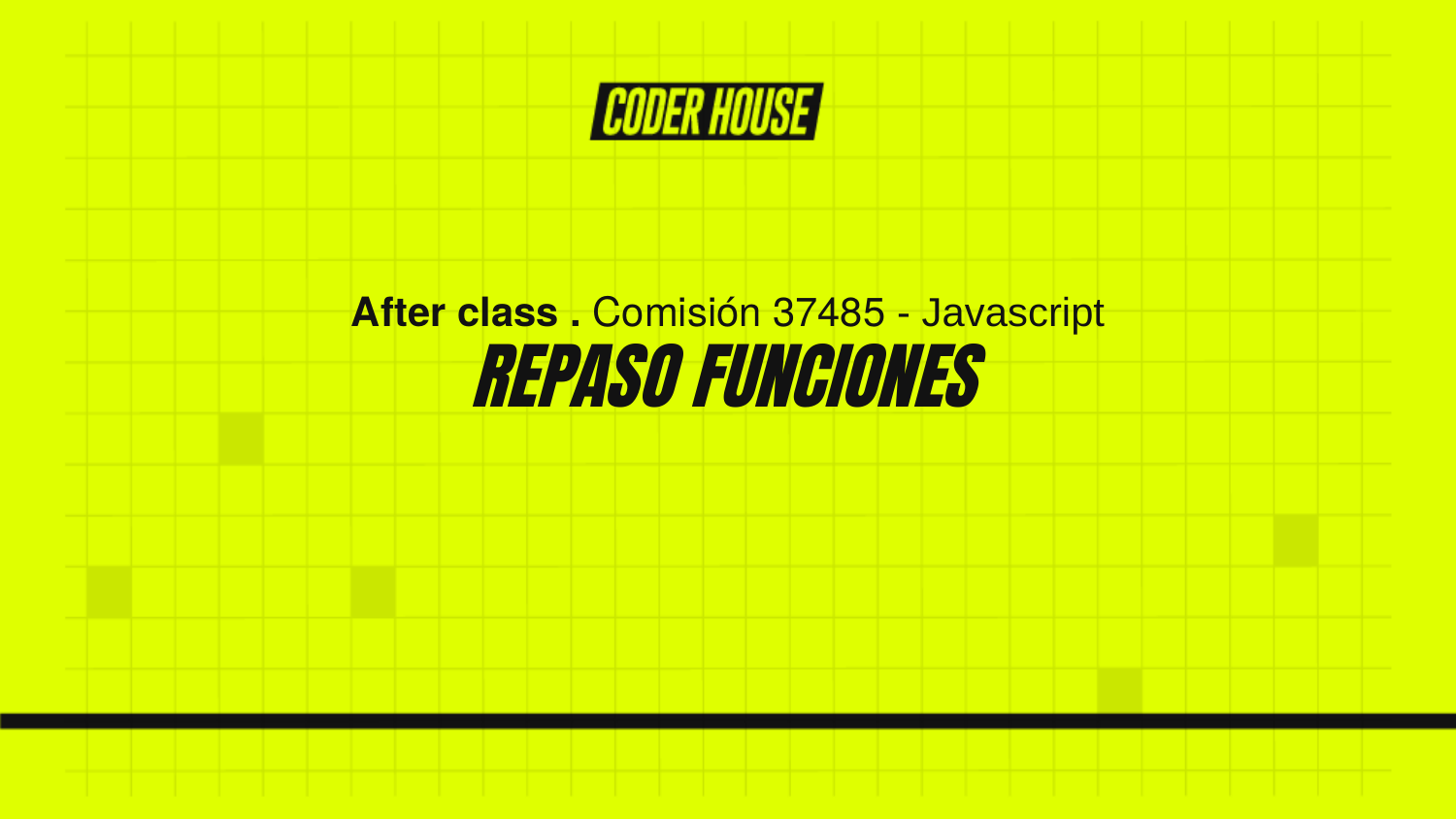

After class . Comisión 37485 - Javascript
REPASO FUNCIONES